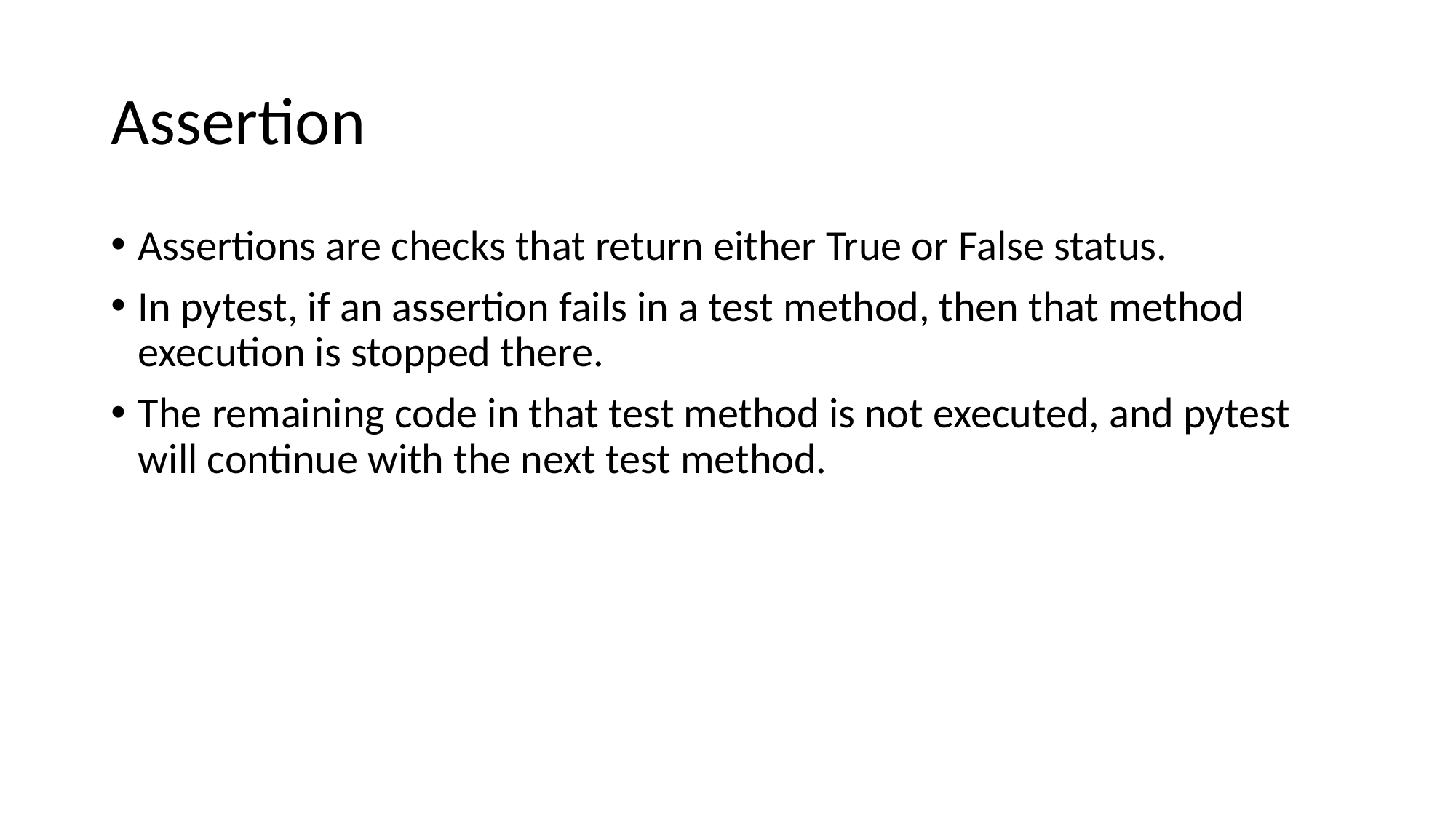

# Assertion
Assertions are checks that return either True or False status.
In pytest, if an assertion fails in a test method, then that method execution is stopped there.
The remaining code in that test method is not executed, and pytest will continue with the next test method.